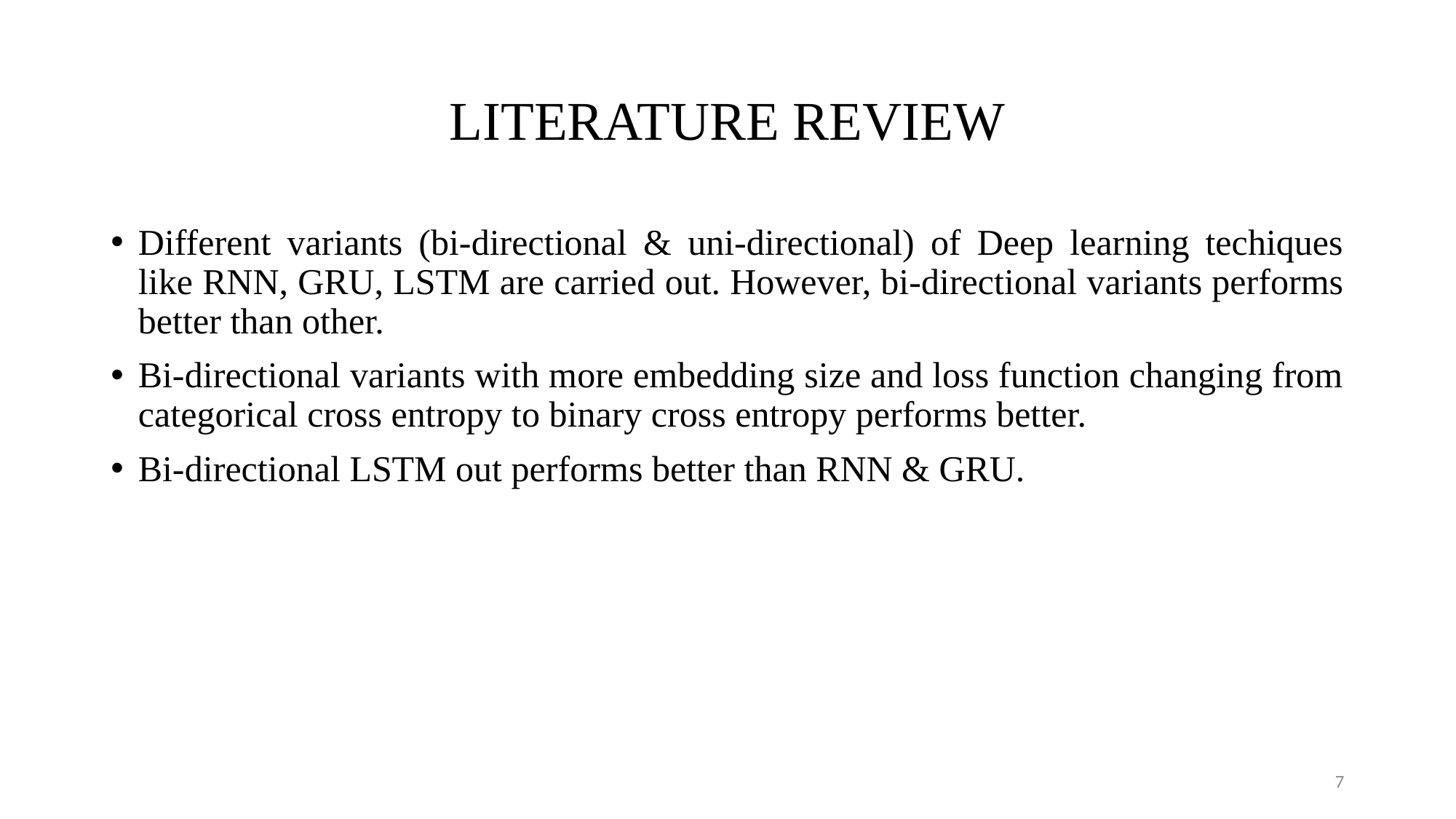

# LITERATURE REVIEW
Different variants (bi-directional & uni-directional) of Deep learning techiques like RNN, GRU, LSTM are carried out. However, bi-directional variants performs better than other.
Bi-directional variants with more embedding size and loss function changing from categorical cross entropy to binary cross entropy performs better.
Bi-directional LSTM out performs better than RNN & GRU.
7